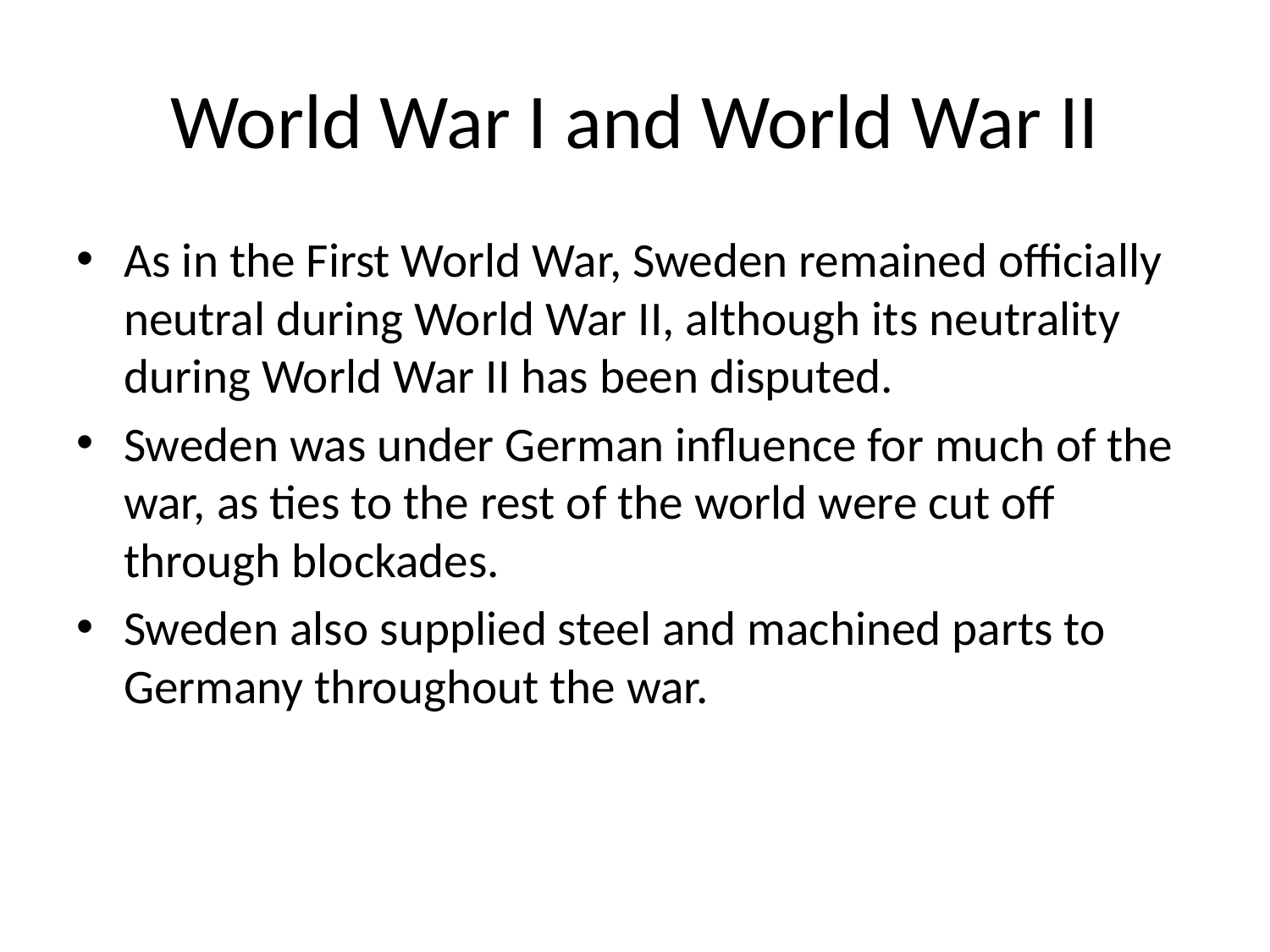

# World War I and World War II
As in the First World War, Sweden remained officially neutral during World War II, although its neutrality during World War II has been disputed.
Sweden was under German influence for much of the war, as ties to the rest of the world were cut off through blockades.
Sweden also supplied steel and machined parts to Germany throughout the war.